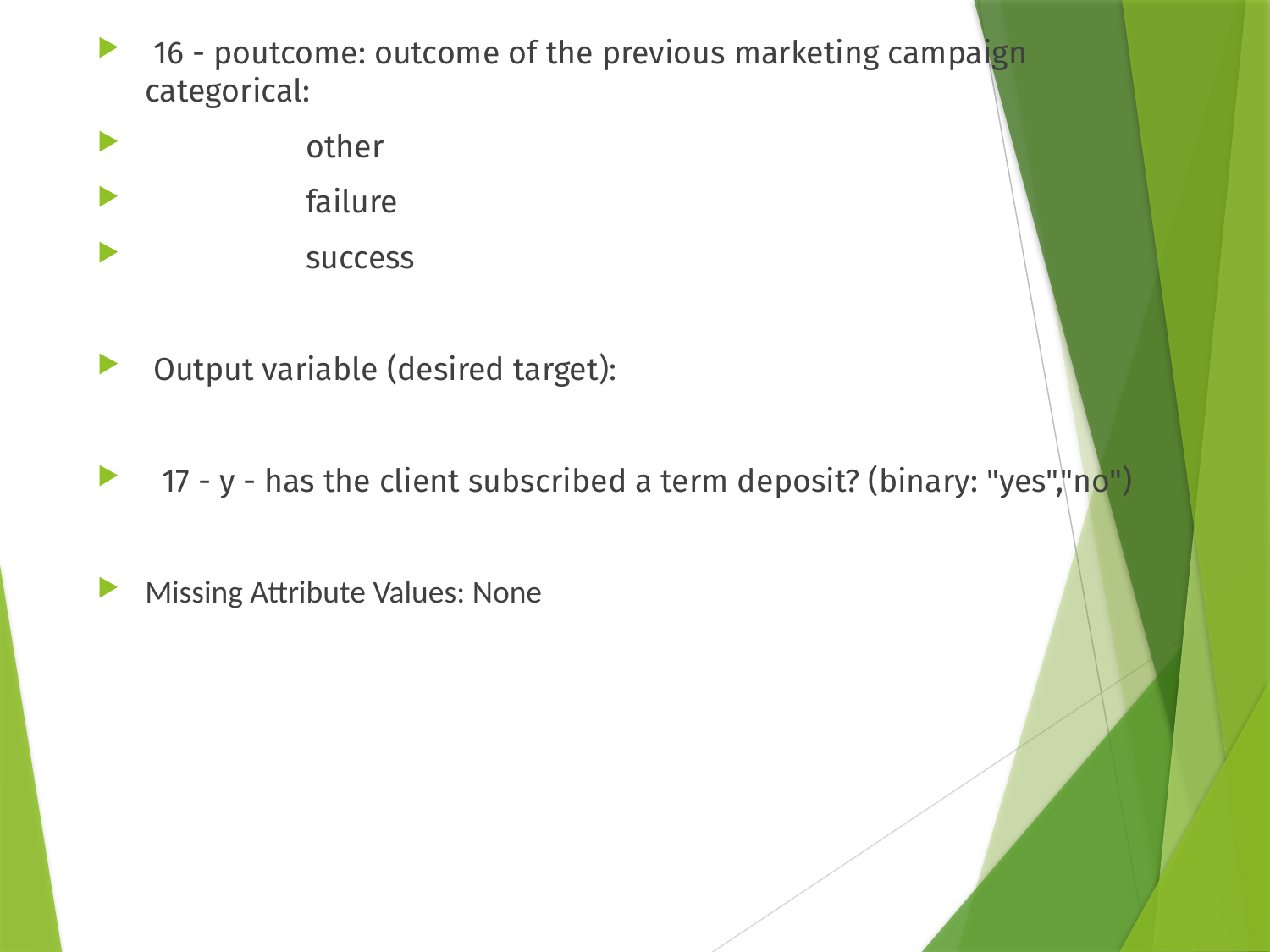

16 - poutcome: outcome of the previous marketing campaign categorical:
                   other
                   failure
                   success

 Output variable (desired target):

  17 - y - has the client subscribed a term deposit? (binary: "yes","no")

Missing Attribute Values: None